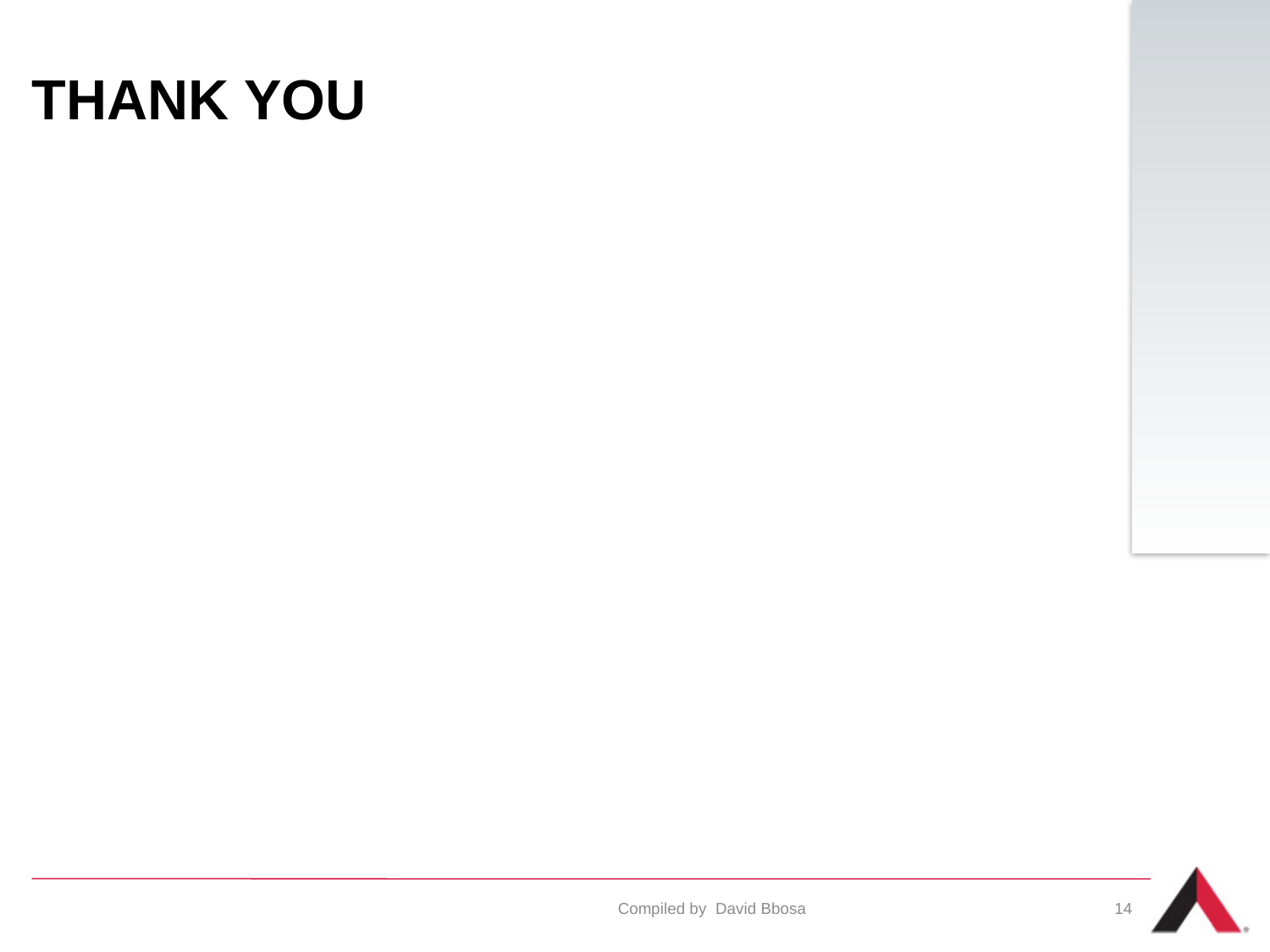

# THANK YOU

Compiled by  David Bbosa
14